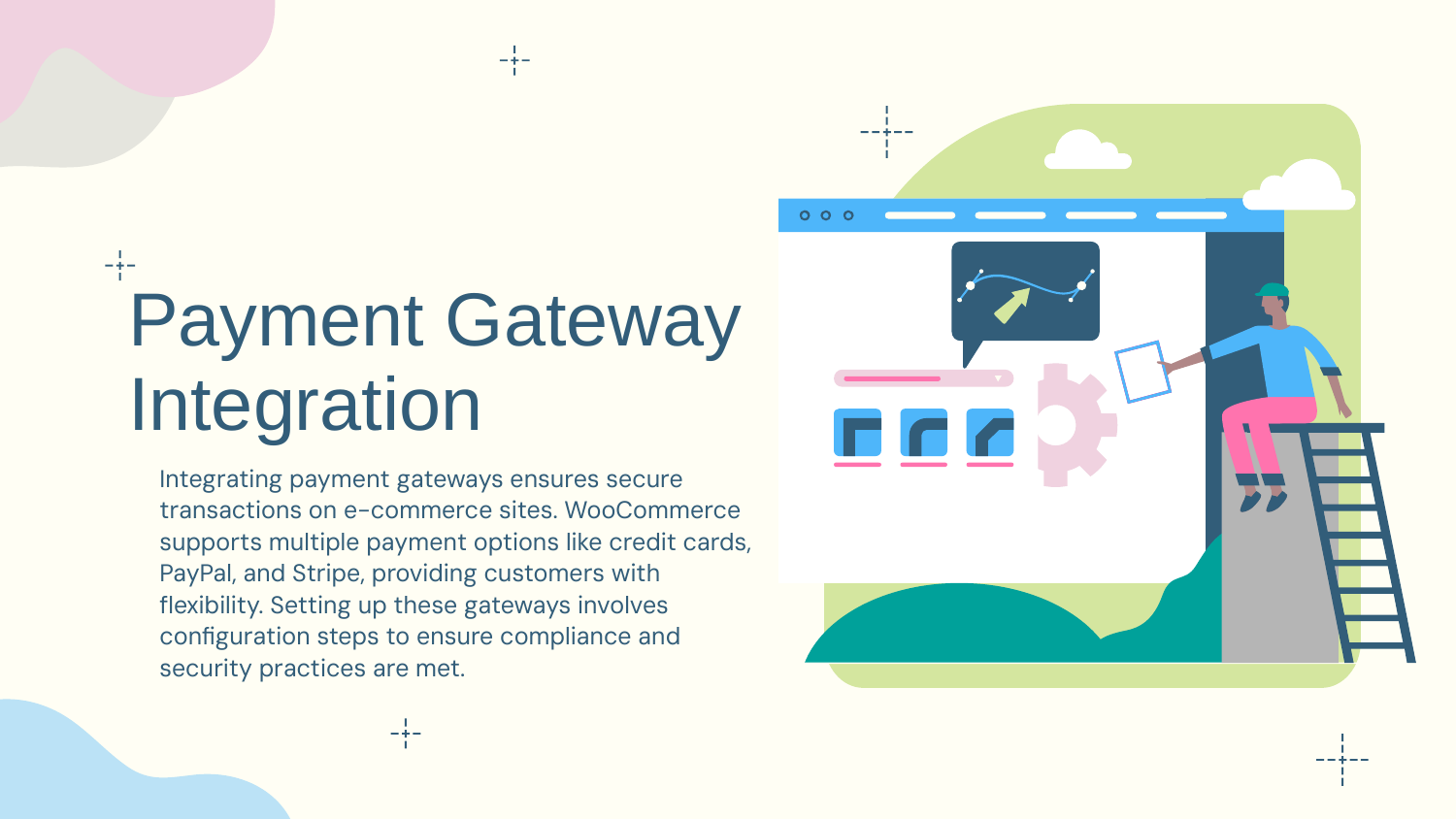

# Payment Gateway Integration
Integrating payment gateways ensures secure transactions on e-commerce sites. WooCommerce supports multiple payment options like credit cards, PayPal, and Stripe, providing customers with flexibility. Setting up these gateways involves configuration steps to ensure compliance and security practices are met.